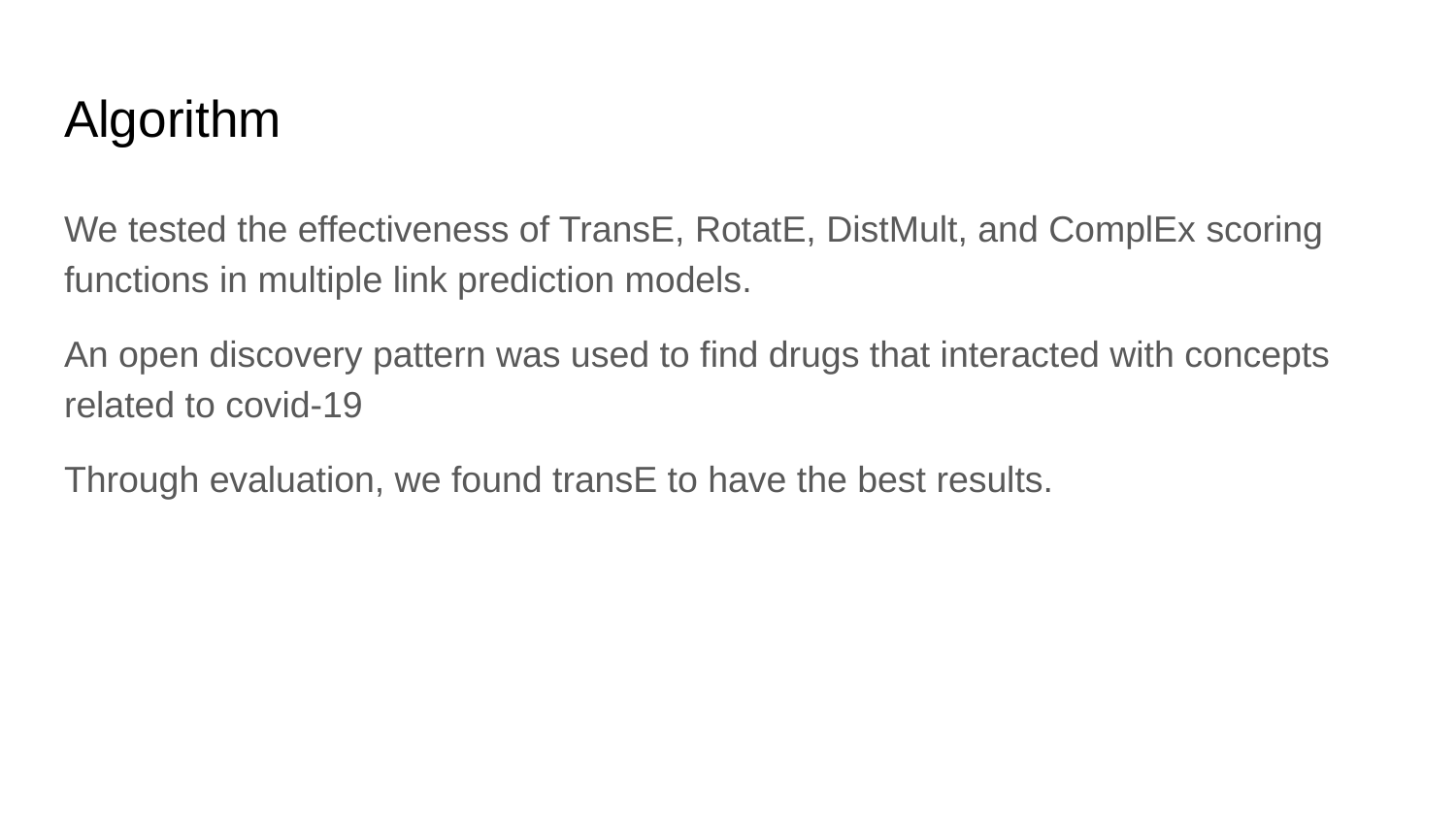

# Algorithm
We tested the effectiveness of TransE, RotatE, DistMult, and ComplEx scoring functions in multiple link prediction models.
An open discovery pattern was used to find drugs that interacted with concepts related to covid-19
Through evaluation, we found transE to have the best results.